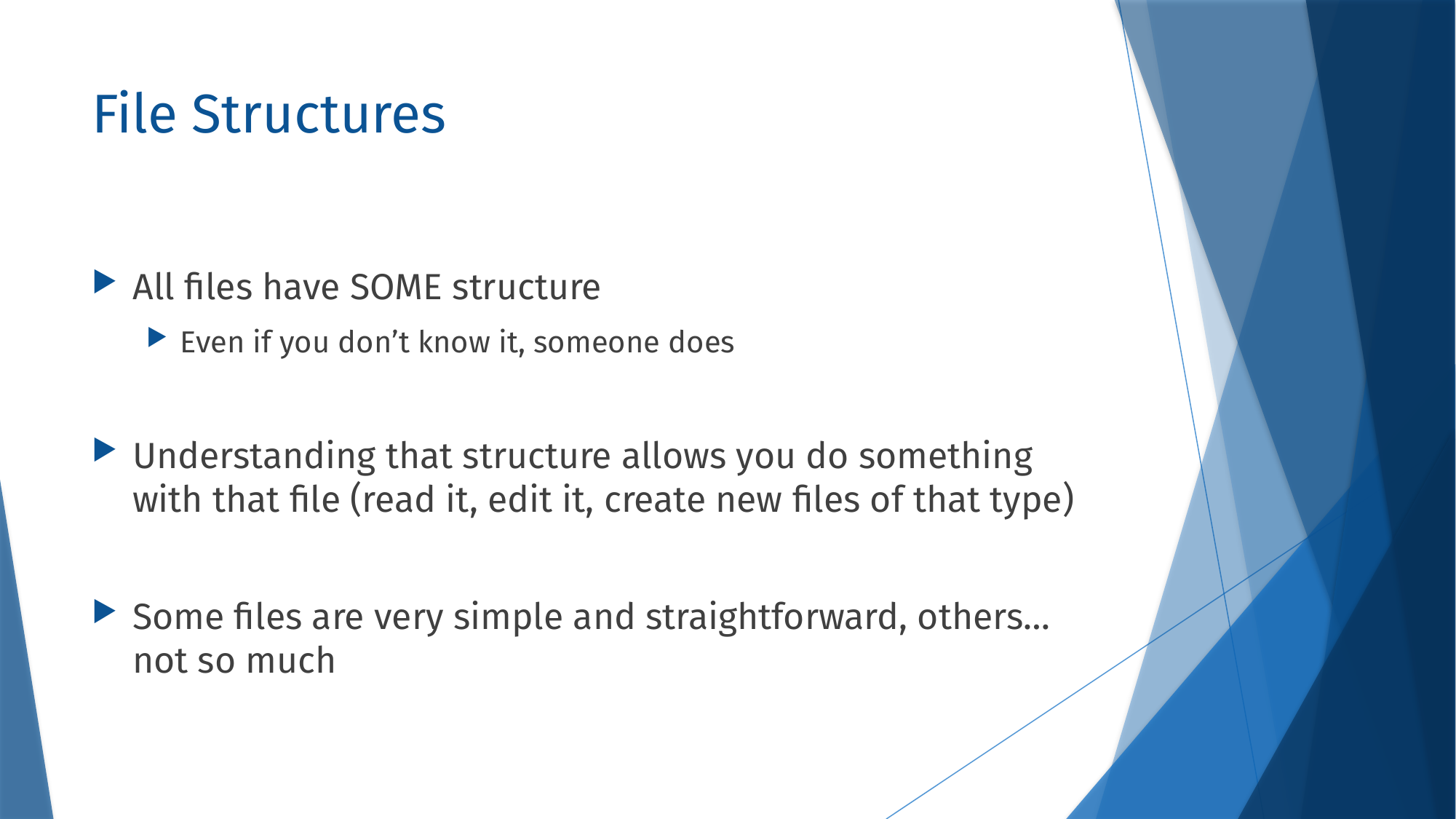

# File Structures
All files have SOME structure
Even if you don’t know it, someone does

Understanding that structure allows you do something with that file (read it, edit it, create new files of that type)

Some files are very simple and straightforward, others… not so much